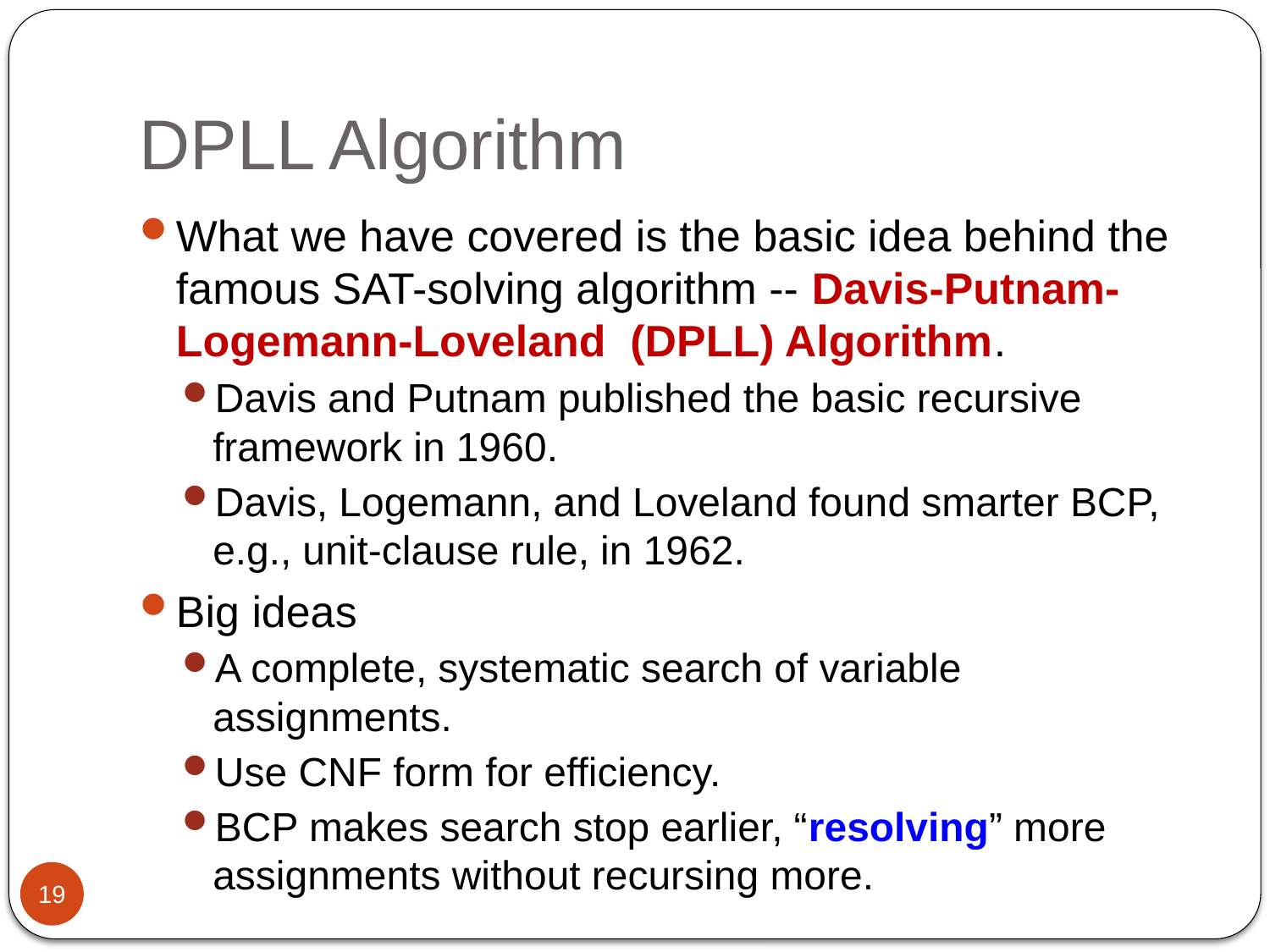

# DPLL Algorithm
What we have covered is the basic idea behind the famous SAT-solving algorithm -- Davis-Putnam-Logemann-Loveland  (DPLL) Algorithm.
Davis and Putnam published the basic recursive framework in 1960.
Davis, Logemann, and Loveland found smarter BCP, e.g., unit-clause rule, in 1962.
Big ideas
A complete, systematic search of variable assignments.
Use CNF form for efficiency.
BCP makes search stop earlier, “resolving” more assignments without recursing more.

19